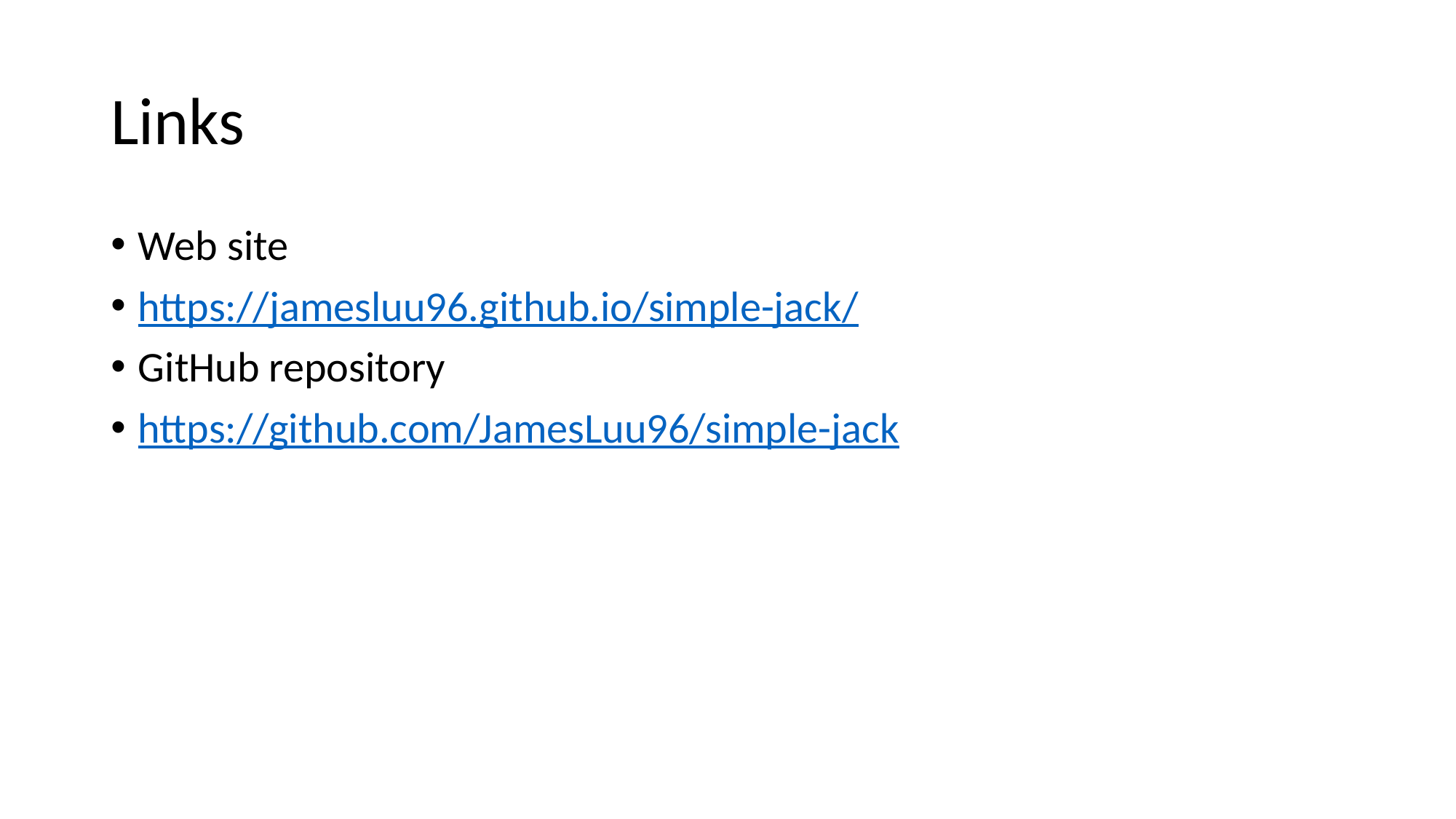

# Links
Web site
https://jamesluu96.github.io/simple-jack/
GitHub repository
https://github.com/JamesLuu96/simple-jack